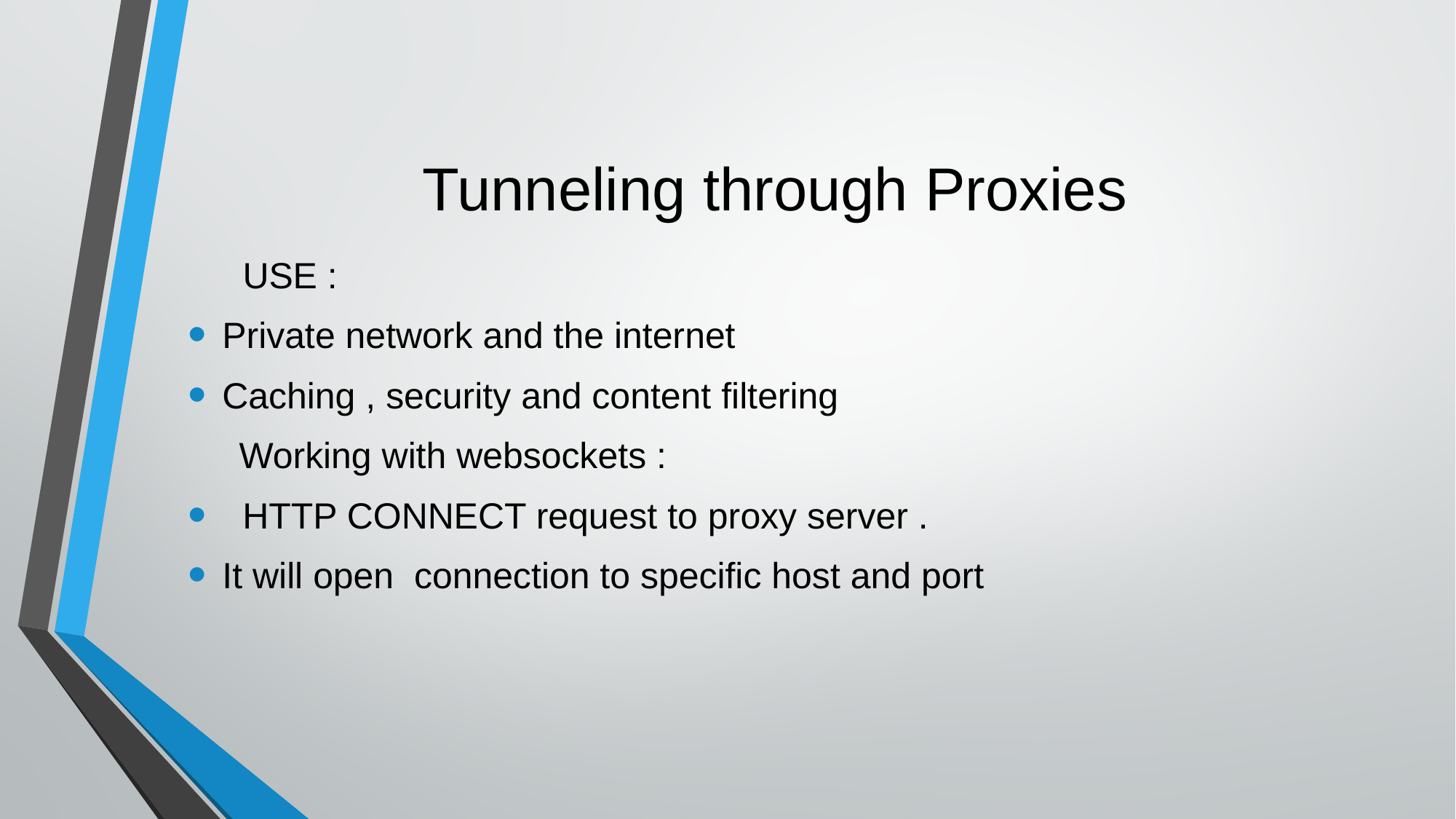

# Tunneling through Proxies
USE :
Private network and the internet
Caching , security and content filtering
     Working with websockets :
  HTTP CONNECT request to proxy server .
It will open  connection to specific host and port